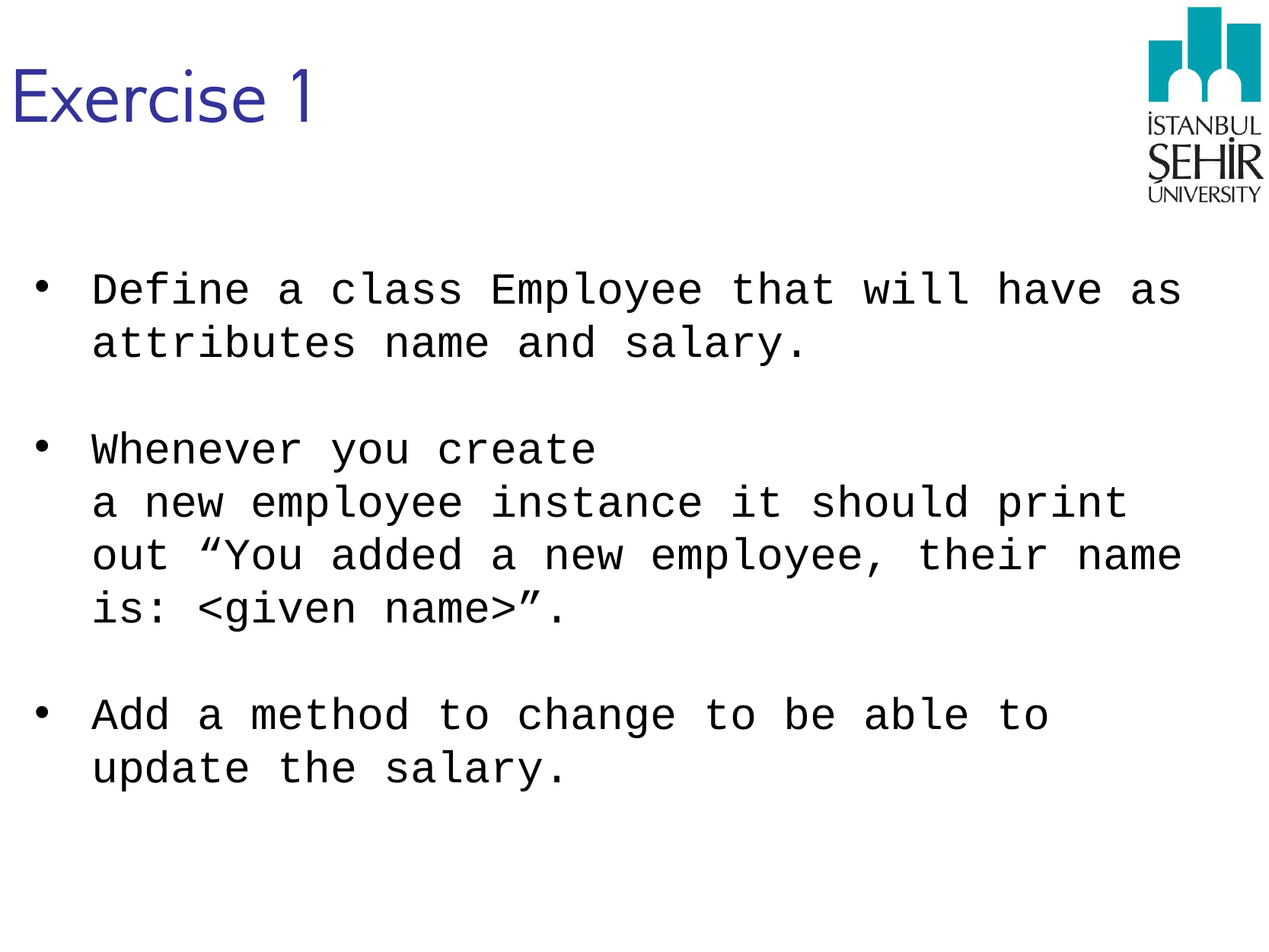

# Exercise 1
Define a class Employee that will have as attributes name and salary.

Whenever you create
a new employee instance it should print out “You added a new employee, their name is: <given name>”.

Add a method to change to be able to update the salary.